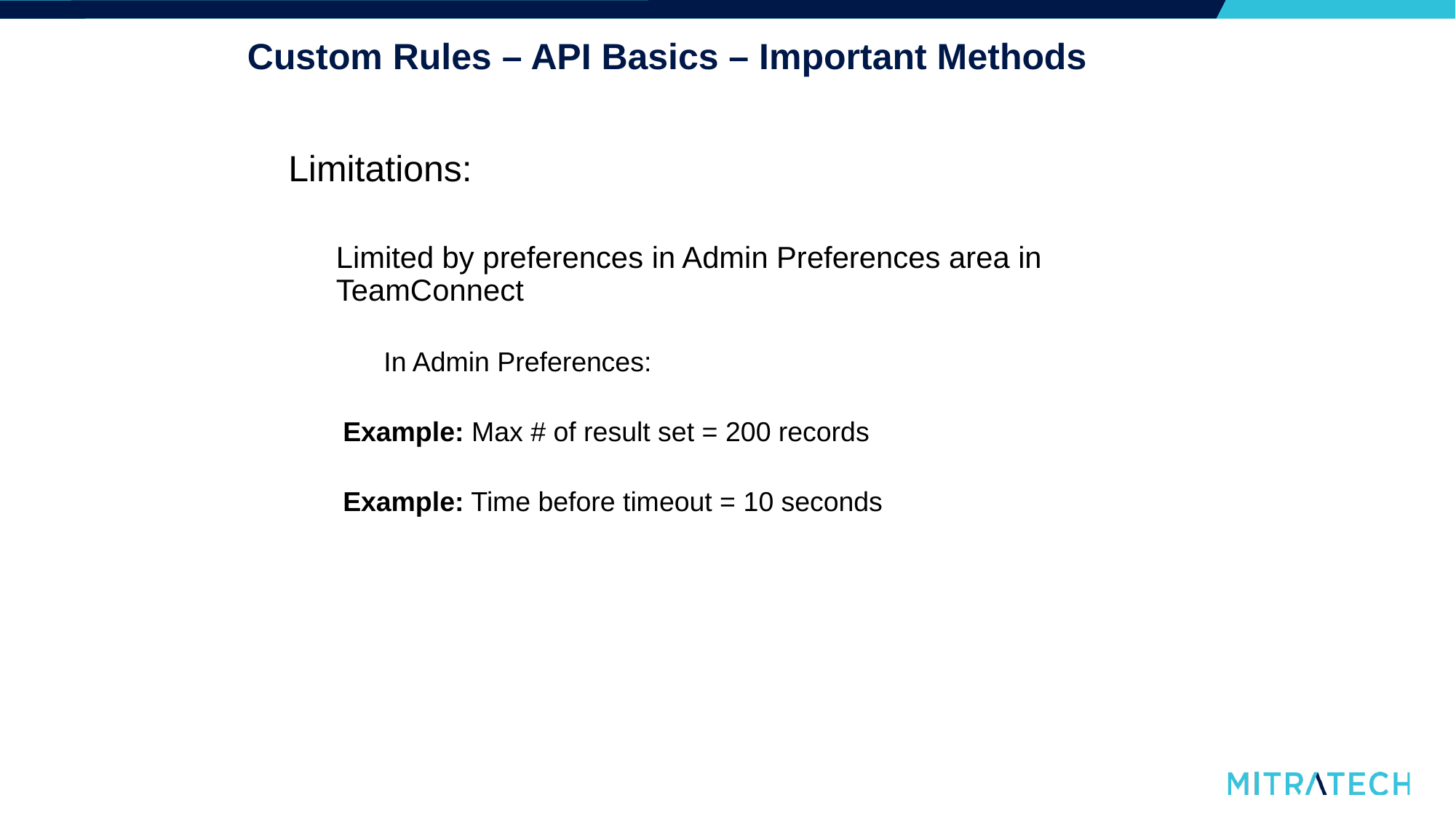

# Custom Rules – API Basics – Important Methods
Limitations:

Limited by preferences in Admin Preferences area in TeamConnect

In Admin Preferences:

Example: Max # of result set = 200 records

Example: Time before timeout = 10 seconds